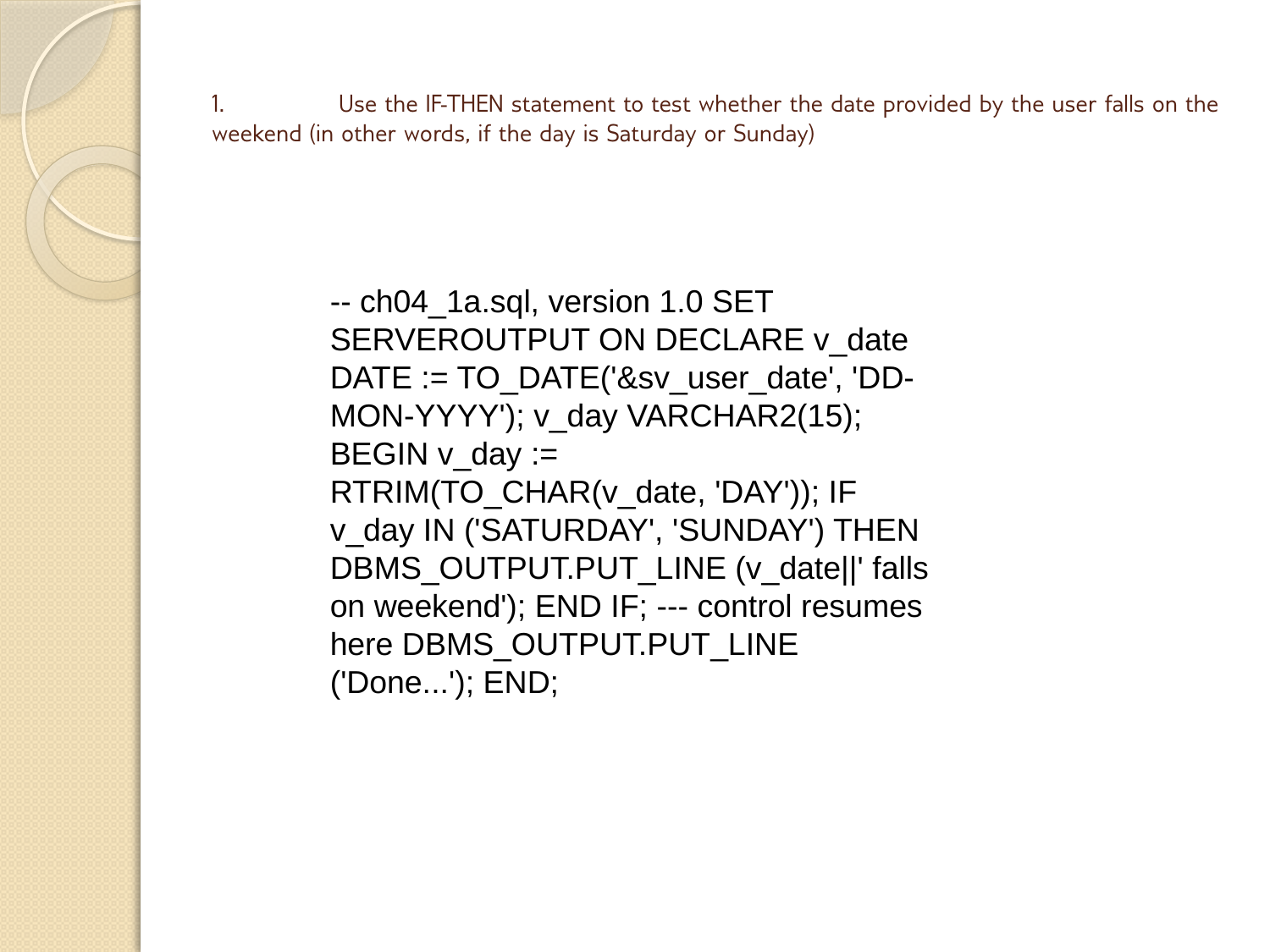

# 1.	Use the IF-THEN statement to test whether the date provided by the user falls on the weekend (in other words, if the day is Saturday or Sunday)
-- ch04_1a.sql, version 1.0 SET SERVEROUTPUT ON DECLARE v_date DATE := TO_DATE('&sv_user_date', 'DD-MON-YYYY'); v_day VARCHAR2(15); BEGIN v_day := RTRIM(TO_CHAR(v_date, 'DAY')); IF v_day IN ('SATURDAY', 'SUNDAY') THEN DBMS_OUTPUT.PUT_LINE (v_date||' falls on weekend'); END IF; --- control resumes here DBMS_OUTPUT.PUT_LINE ('Done...'); END;